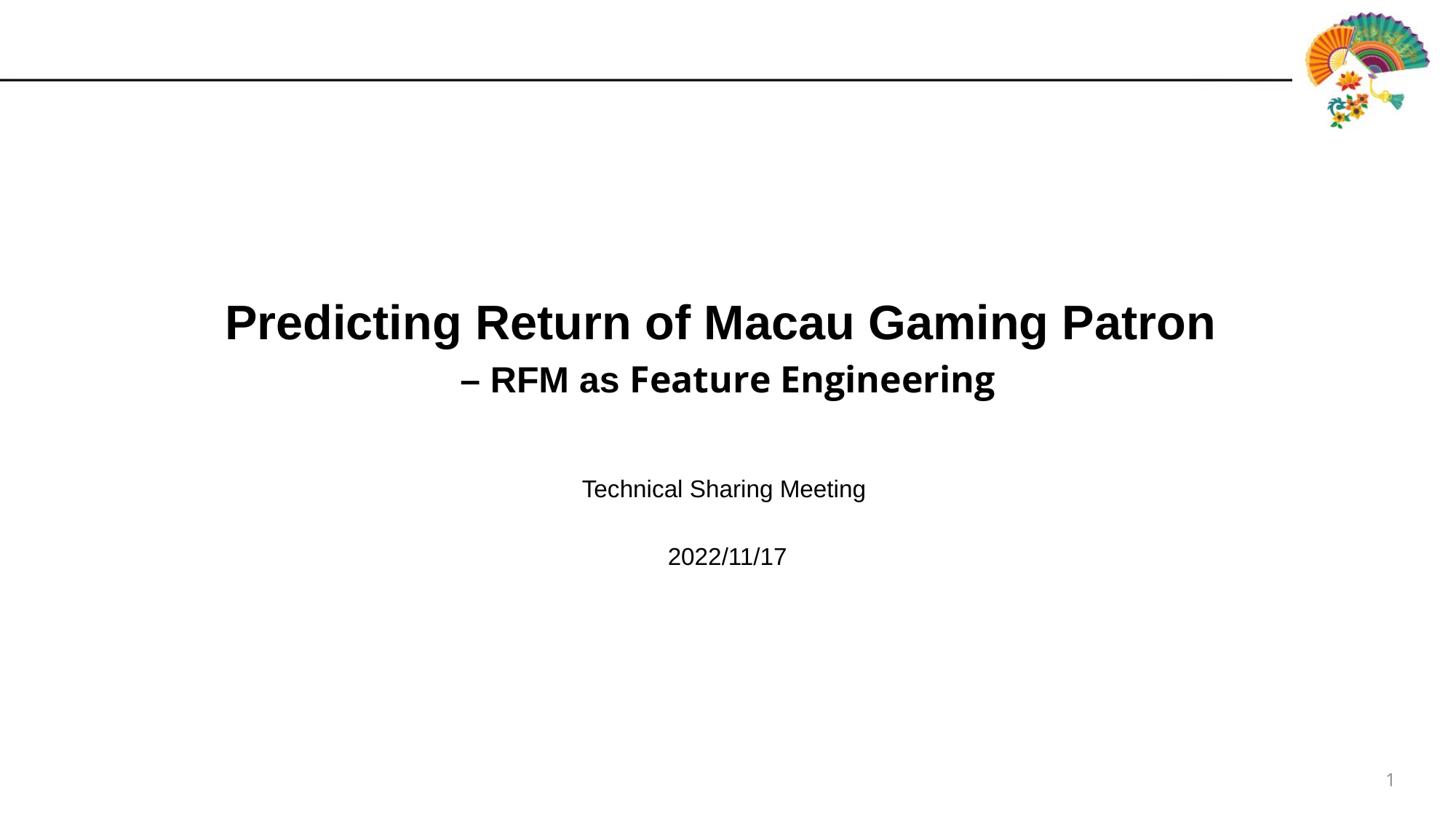

Predicting Return of Macau Gaming Patron
– RFM as Feature Engineering

Technical Sharing Meeting

2022/11/17
1